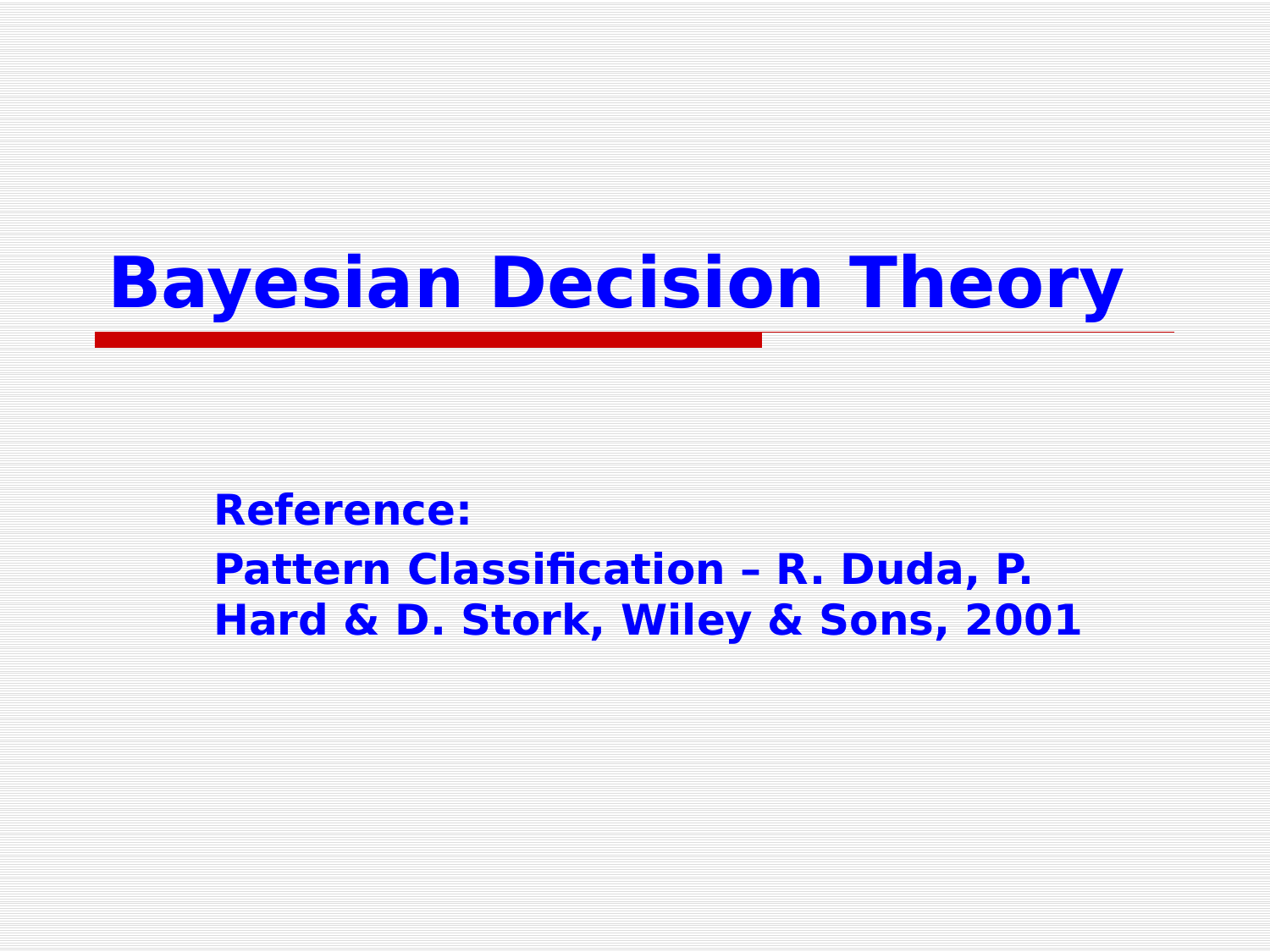

# Bayesian Decision Theory
Reference:
Pattern Classification – R. Duda, P. Hard & D. Stork, Wiley & Sons, 2001